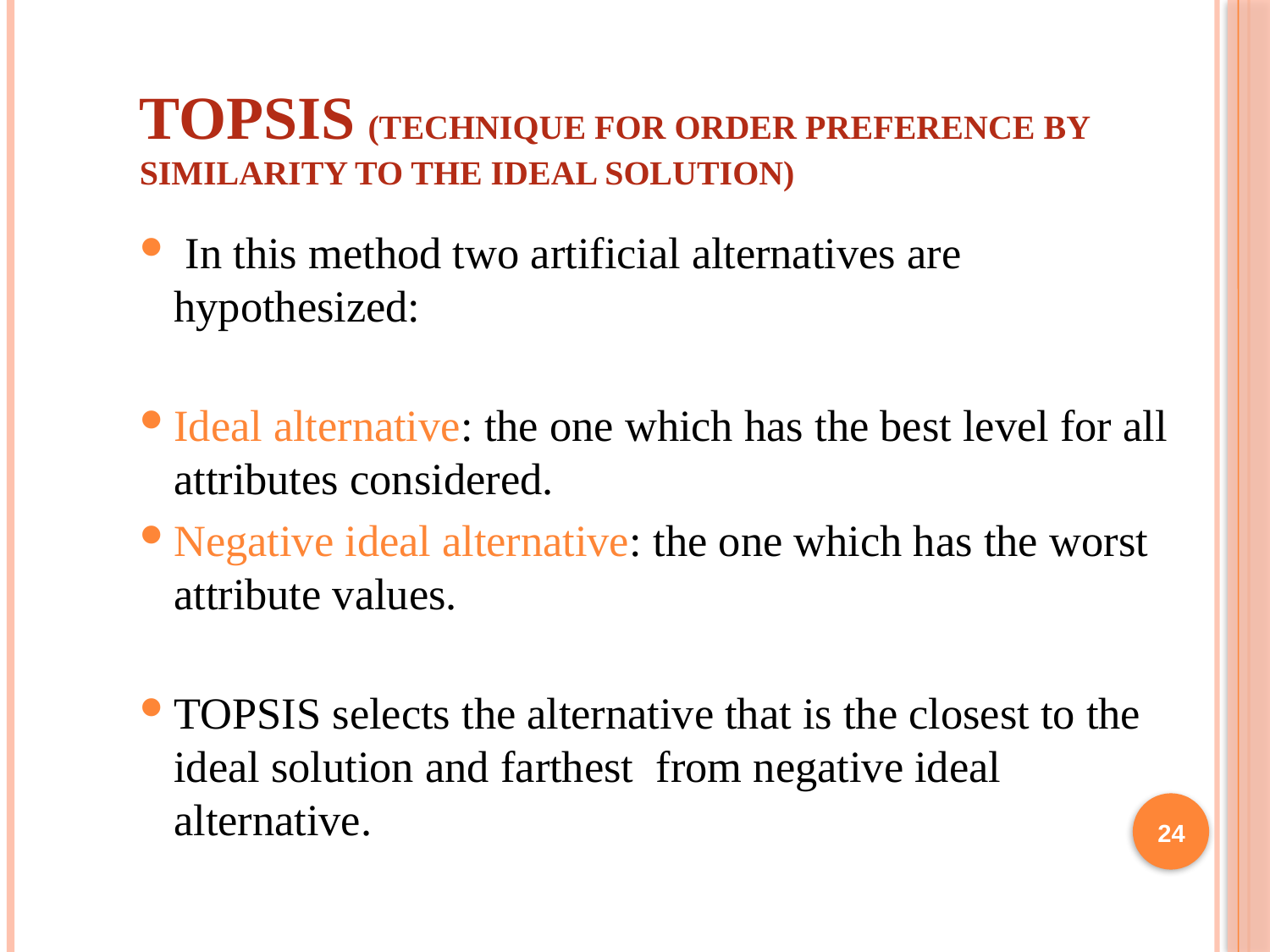

# TOPSIS (Technique for Order Preference by Similarity to the Ideal Solution)
 In this method two artificial alternatives are hypothesized:

Ideal alternative: the one which has the best level for all attributes considered.
Negative ideal alternative: the one which has the worst attribute values.

TOPSIS selects the alternative that is the closest to the ideal solution and farthest  from negative ideal alternative.

24